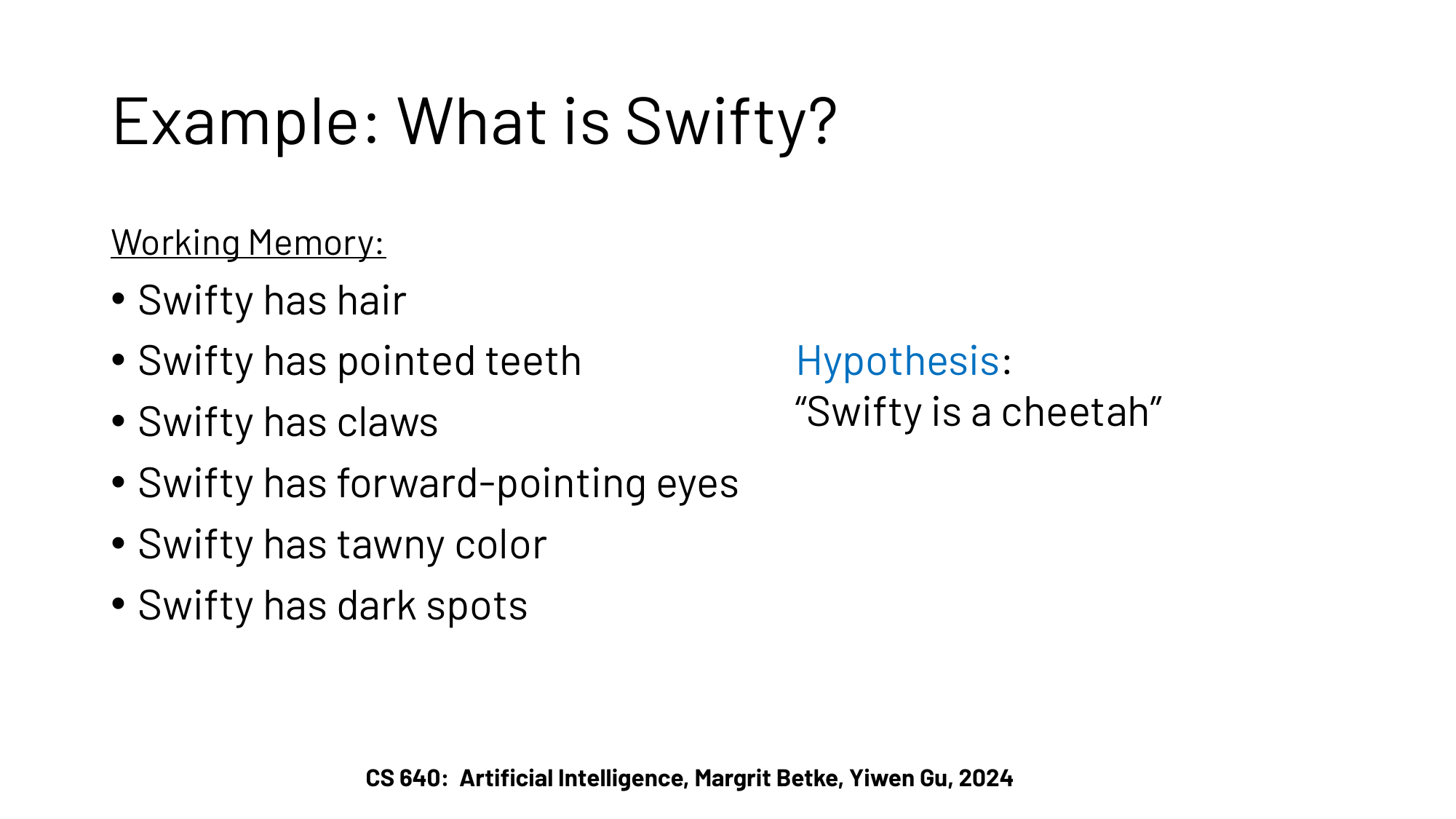

# Example: What is Swifty?
Working Memory:
Swifty has hair
Swifty has pointed teeth
Swifty has claws
Swifty has forward-pointing eyes
Swifty has tawny color
Swifty has dark spots

Hypothesis:
“Swifty is a cheetah”
CS 640:  Artificial Intelligence, Margrit Betke, Yiwen Gu, 2024